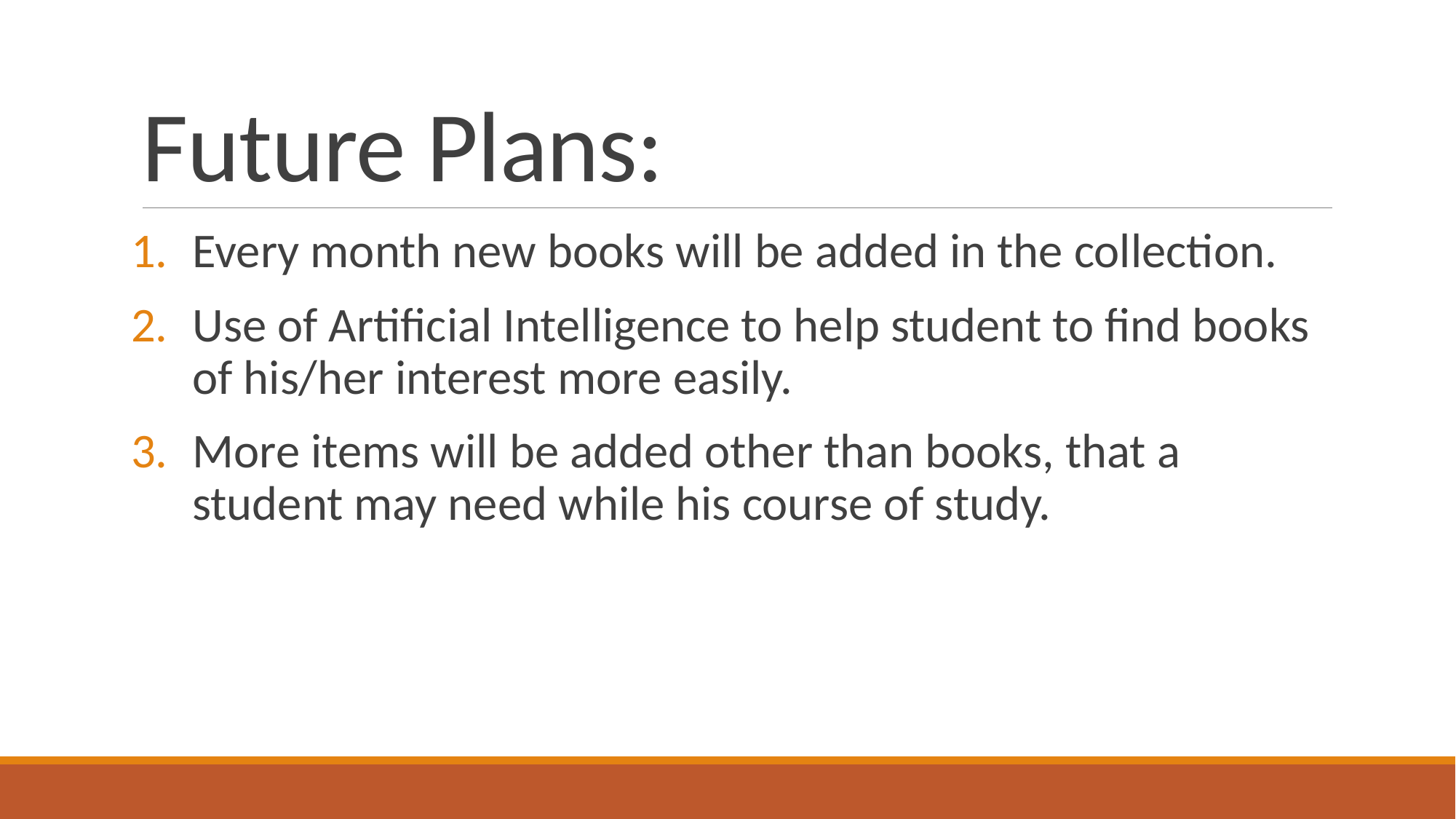

# Future Plans:
Every month new books will be added in the collection.
Use of Artificial Intelligence to help student to find books of his/her interest more easily.
More items will be added other than books, that a student may need while his course of study.